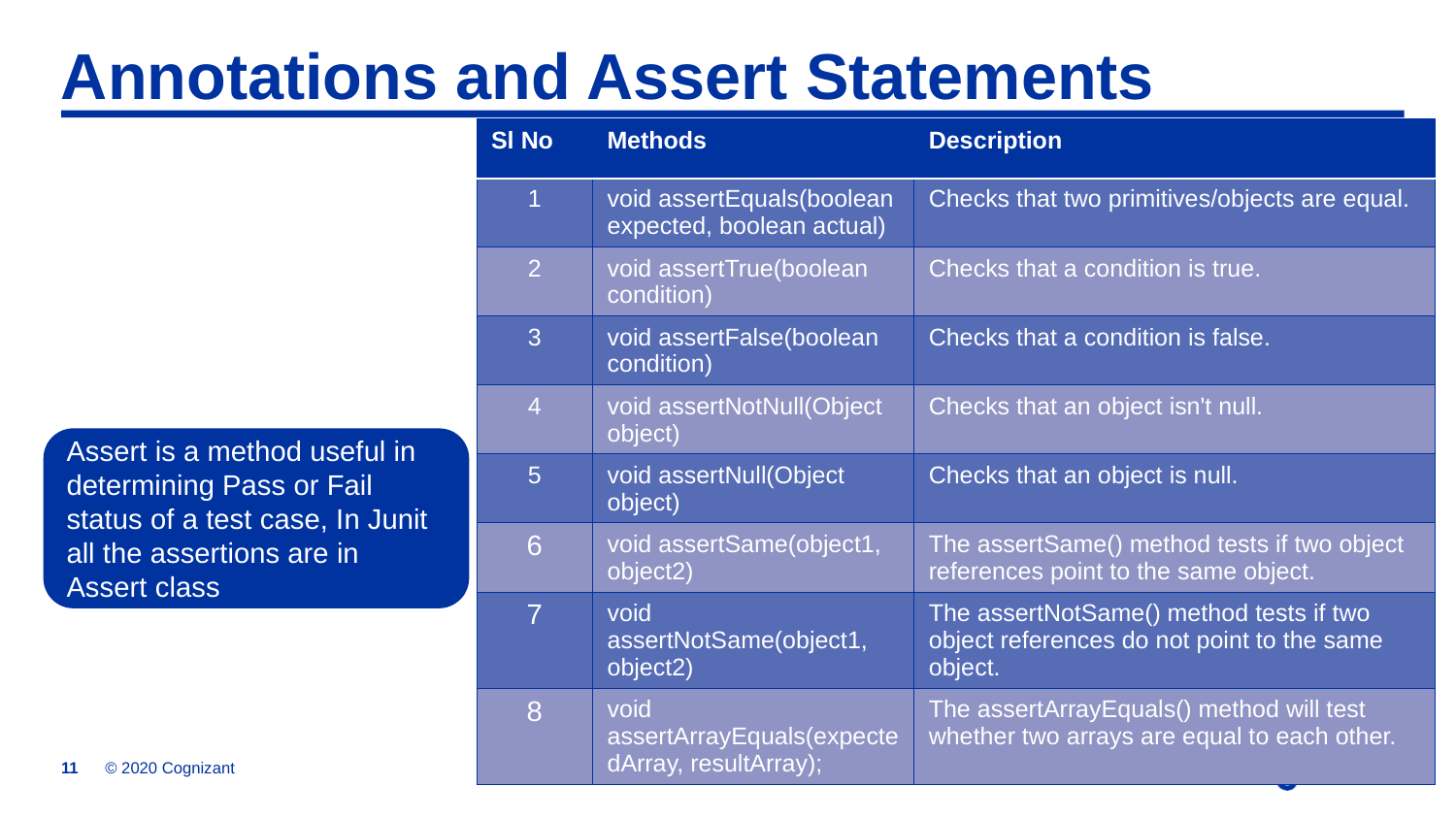

# Annotations and Assert Statements

| Sl No | Methods | Description |
| --- | --- | --- |
| 1 | void assertEquals(boolean expected, boolean actual) | Checks that two primitives/objects are equal. |
| 2 | void assertTrue(boolean condition) | Checks that a condition is true. |
| 3 | void assertFalse(boolean condition) | Checks that a condition is false. |
| 4 | void assertNotNull(Object object) | Checks that an object isn't null. |
| 5 | void assertNull(Object object) | Checks that an object is null. |
| 6 | void assertSame(object1, object2) | The assertSame() method tests if two object references point to the same object. |
| 7 | void assertNotSame(object1, object2) | The assertNotSame() method tests if two object references do not point to the same object. |
| 8 | void assertArrayEquals(expectedArray, resultArray); | The assertArrayEquals() method will test whether two arrays are equal to each other. |
Assert is a method useful in determining Pass or Fail status of a test case, In Junit all the assertions are in Assert class
© 2020 Cognizant
11